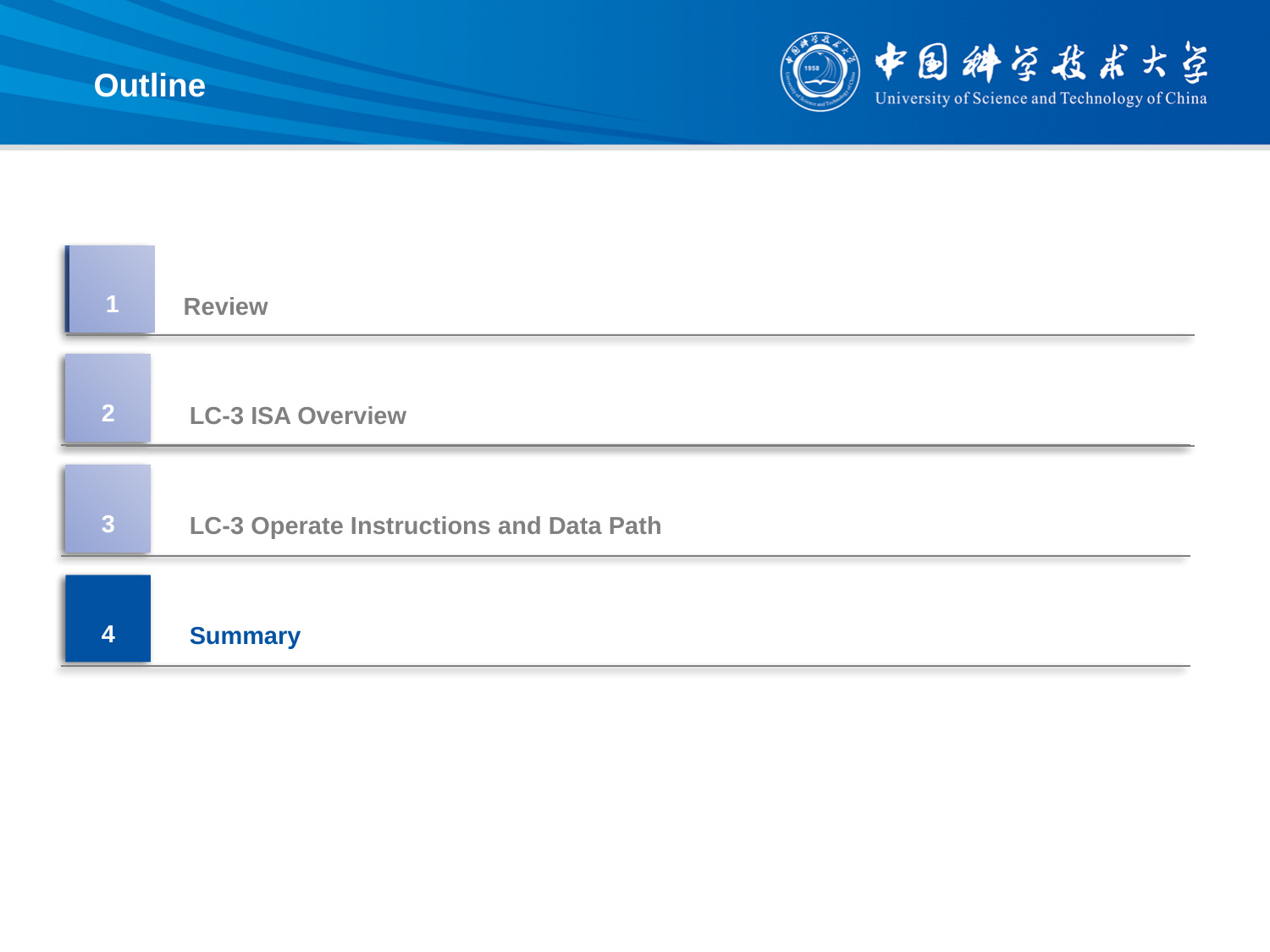

Outline
1
1
Review
Review
2
2
From ENIAC to the Stored Program Computer
LC-3 ISA Overview
3
3
A Machine Structure：von Neumann Model
LC-3 Operate Instructions and Data Path
4
4
Summary
Summary